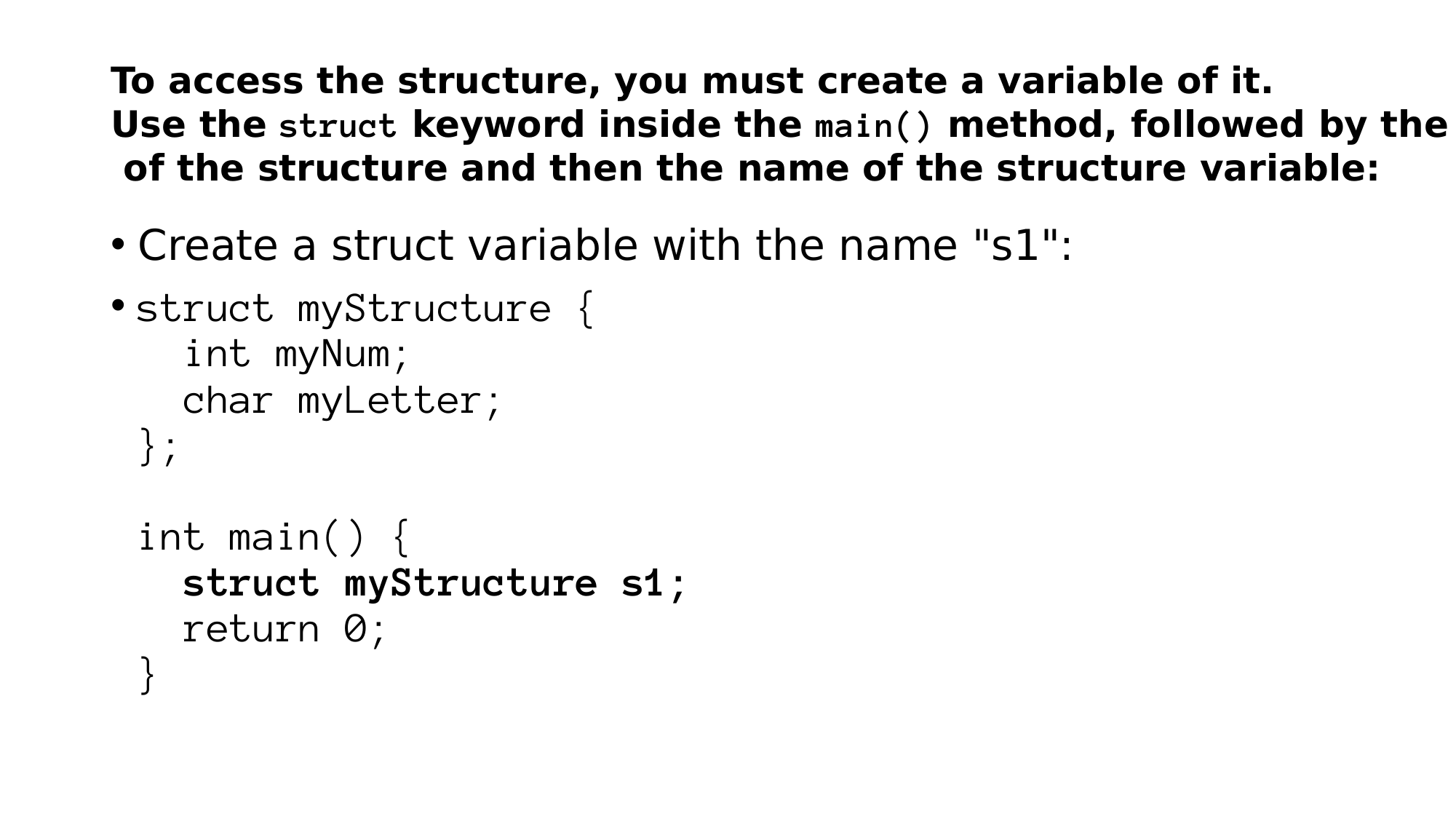

# To access the structure, you must create a variable of it.
Use the struct keyword inside the main() method, followed by the name
 of the structure and then the name of the structure variable:
Create a struct variable with the name "s1":
struct myStructure {
  int myNum;
  char myLetter;
};
int main() {
  struct myStructure s1;
  return 0;
}